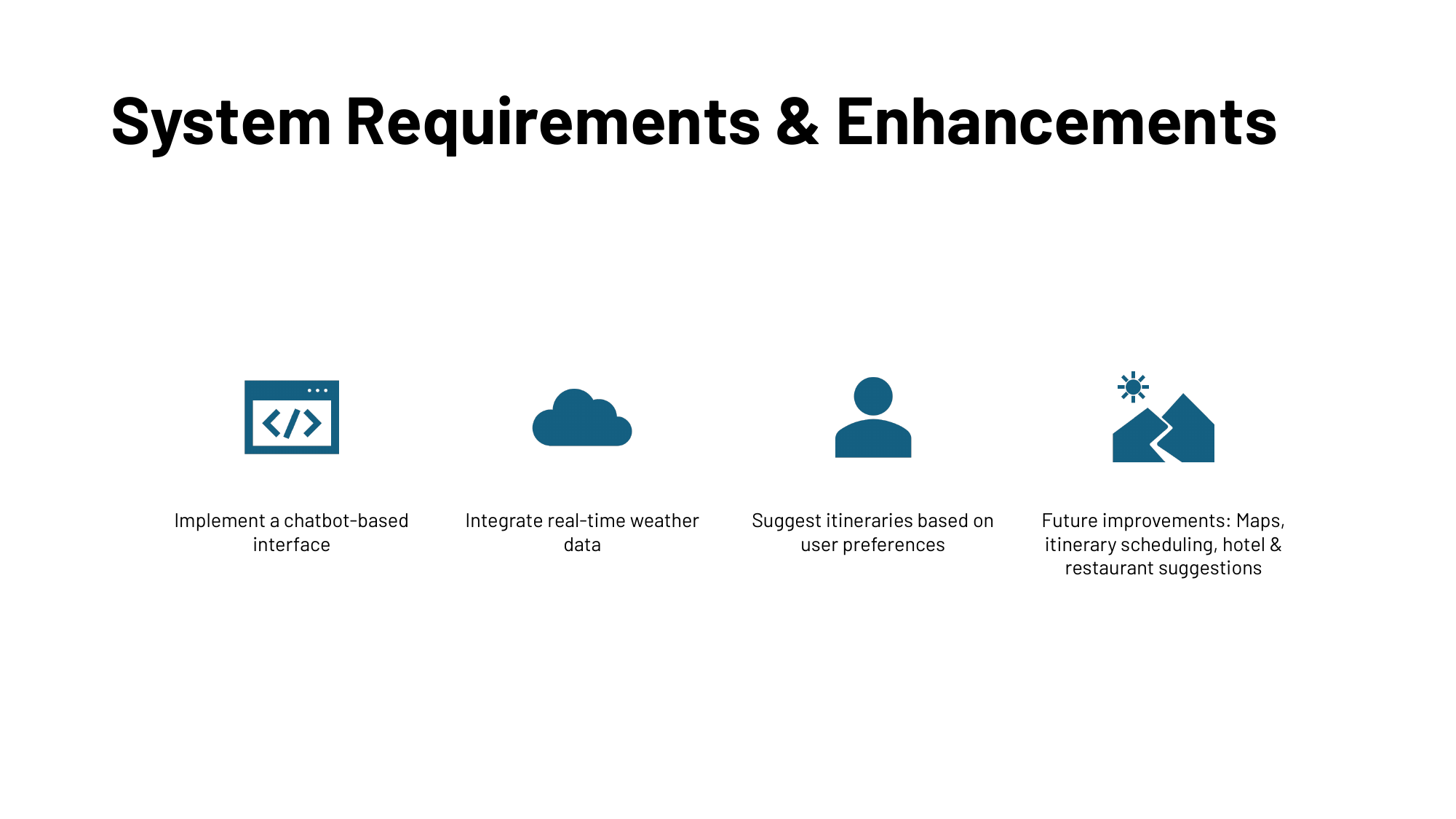

# System Requirements & Enhancements
Implement a chatbot-based interface
Integrate real-time weather data
Suggest itineraries based on user preferences
Future improvements: Maps, itinerary scheduling, hotel & restaurant suggestions